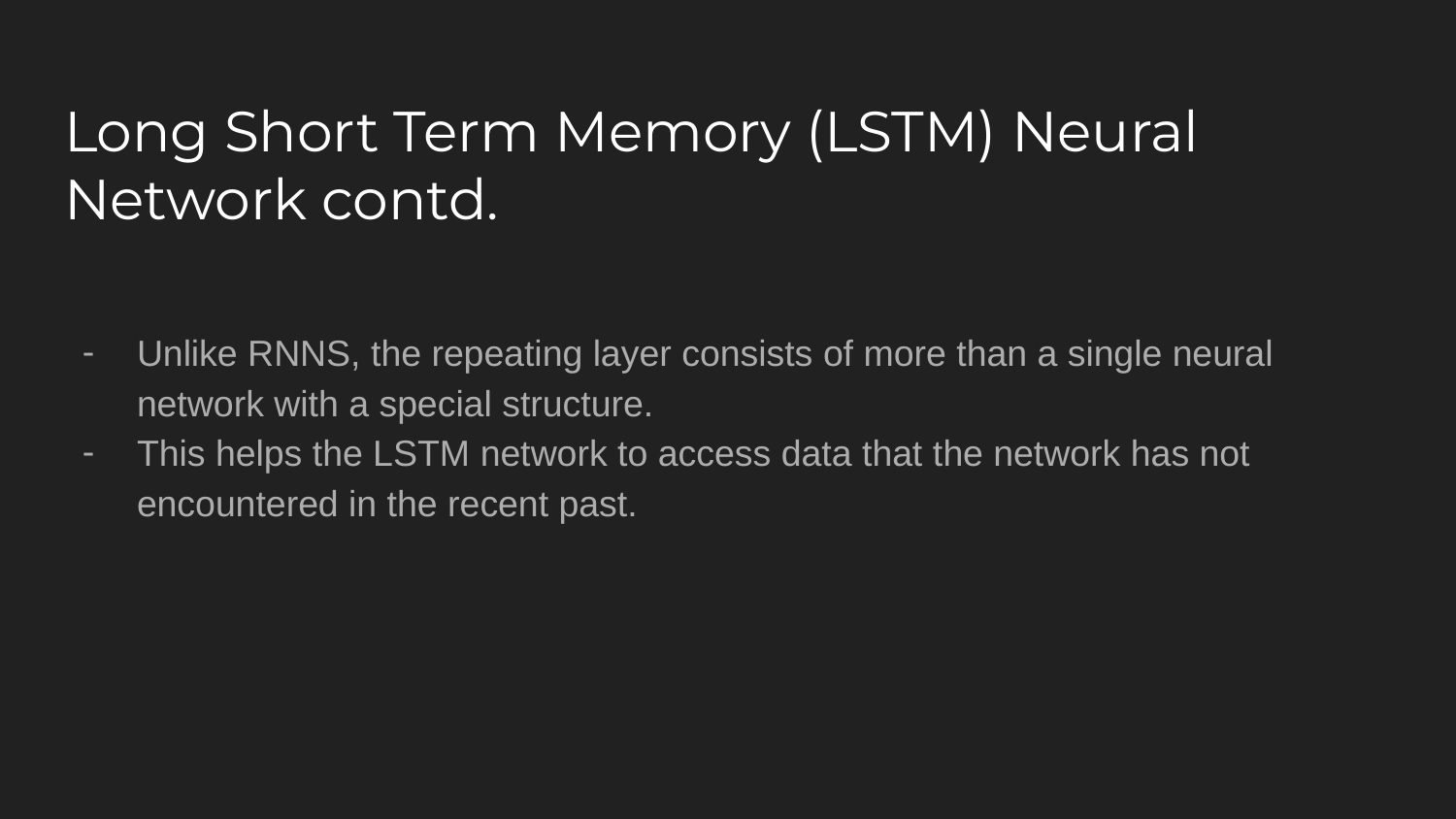

# Long Short Term Memory (LSTM) Neural Network contd.

Unlike RNNS, the repeating layer consists of more than a single neural network with a special structure.
This helps the LSTM network to access data that the network has not encountered in the recent past.